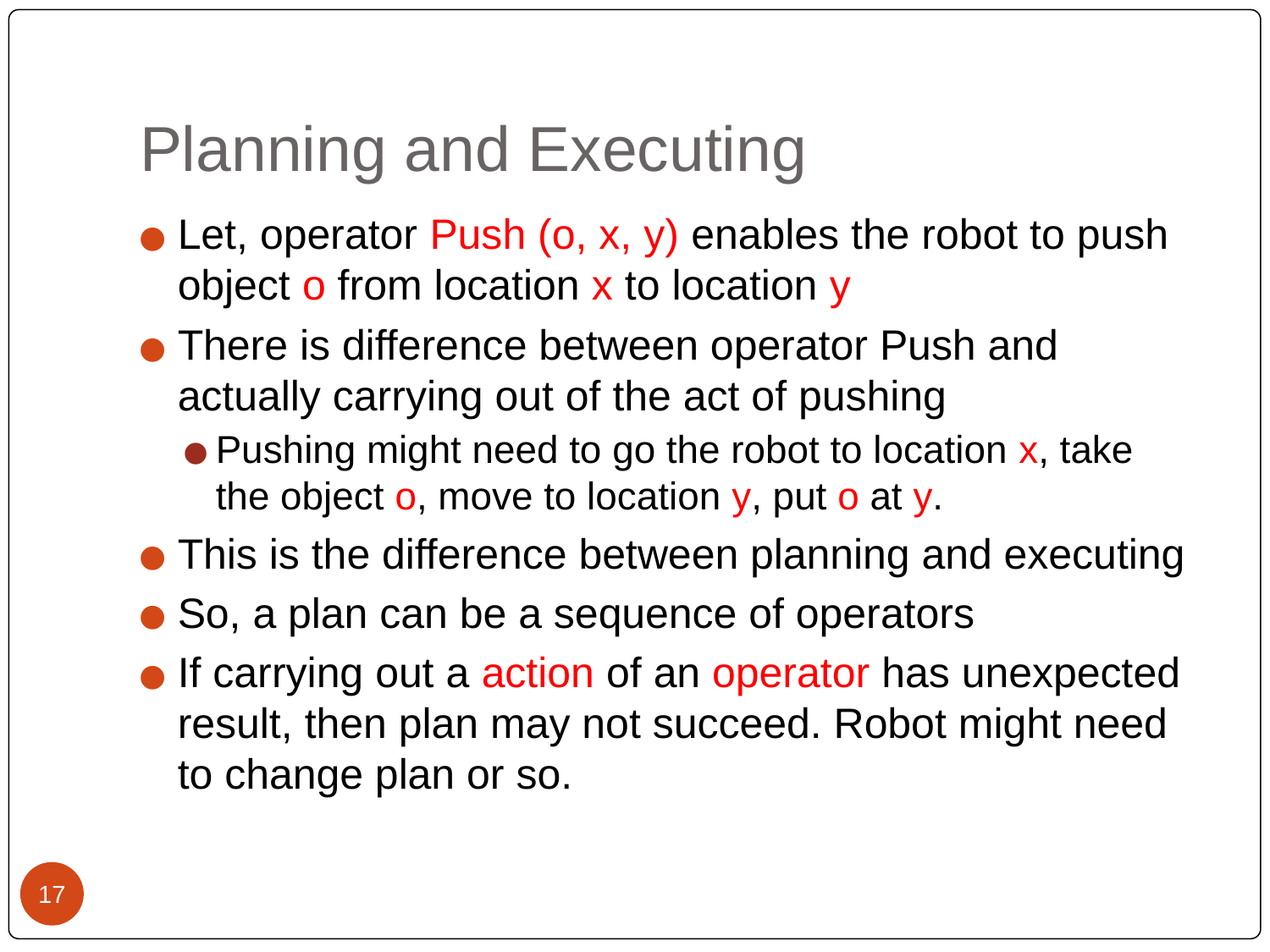

# Planning and Executing
Let, operator Push (o, x, y) enables the robot to push object o from location x to location y
There is difference between operator Push and actually carrying out of the act of pushing
Pushing might need to go the robot to location x, take the object o, move to location y, put o at y.
This is the difference between planning and executing
So, a plan can be a sequence of operators
If carrying out a action of an operator has unexpected result, then plan may not succeed. Robot might need to change plan or so.
17